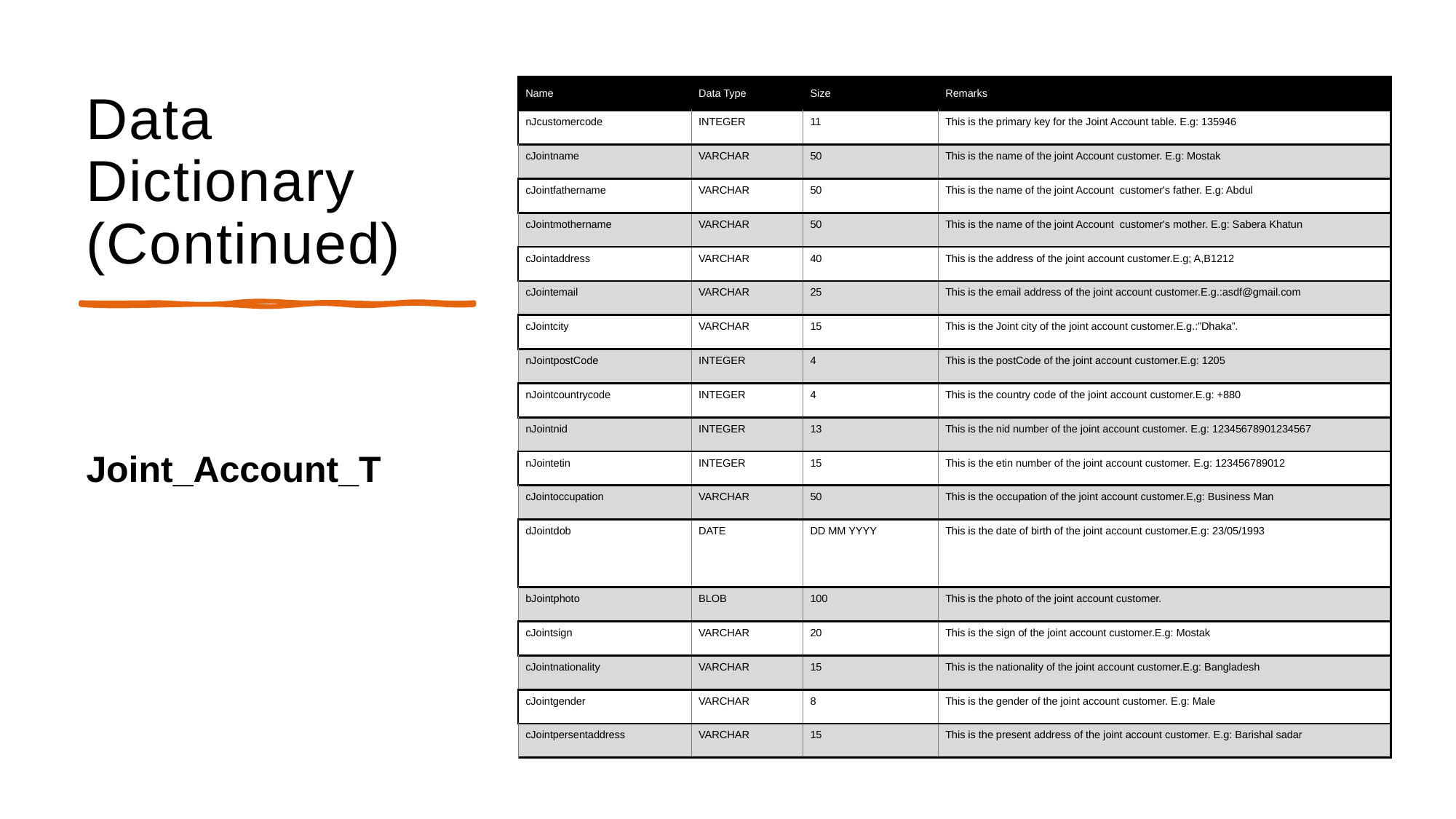

# Data Dictionary (Continued)
| Name | Data Type | Size | Remarks |
| --- | --- | --- | --- |
| nJcustomercode | INTEGER | 11 | This is the primary key for the Joint Account table. E.g: 135946 |
| cJointname | VARCHAR | 50 | This is the name of the joint Account customer. E.g: Mostak |
| cJointfathername | VARCHAR | 50 | This is the name of the joint Account  customer's father. E.g: Abdul |
| cJointmothername | VARCHAR | 50 | This is the name of the joint Account  customer's mother. E.g: Sabera Khatun |
| cJointaddress | VARCHAR | 40 | This is the address of the joint account customer.E.g; A,B1212 |
| cJointemail | VARCHAR | 25 | This is the email address of the joint account customer.E.g.:asdf@gmail.com |
| cJointcity | VARCHAR | 15 | This is the Joint city of the joint account customer.E.g.:”Dhaka”. |
| nJointpostCode | INTEGER | 4 | This is the postCode of the joint account customer.E.g: 1205 |
| nJointcountrycode | INTEGER | 4 | This is the country code of the joint account customer.E.g: +880 |
| nJointnid | INTEGER | 13 | This is the nid number of the joint account customer. E.g: 12345678901234567 |
| nJointetin | INTEGER | 15 | This is the etin number of the joint account customer. E.g: 123456789012 |
| cJointoccupation | VARCHAR | 50 | This is the occupation of the joint account customer.E,g: Business Man |
| dJointdob | DATE | DD MM YYYY | This is the date of birth of the joint account customer.E.g: 23/05/1993 |
| bJointphoto | BLOB | 100 | This is the photo of the joint account customer. |
| cJointsign | VARCHAR | 20 | This is the sign of the joint account customer.E.g: Mostak |
| cJointnationality | VARCHAR | 15 | This is the nationality of the joint account customer.E.g: Bangladesh |
| cJointgender | VARCHAR | 8 | This is the gender of the joint account customer. E.g: Male |
| cJointpersentaddress | VARCHAR | 15 | This is the present address of the joint account customer. E.g: Barishal sadar |

Joint_Account_T